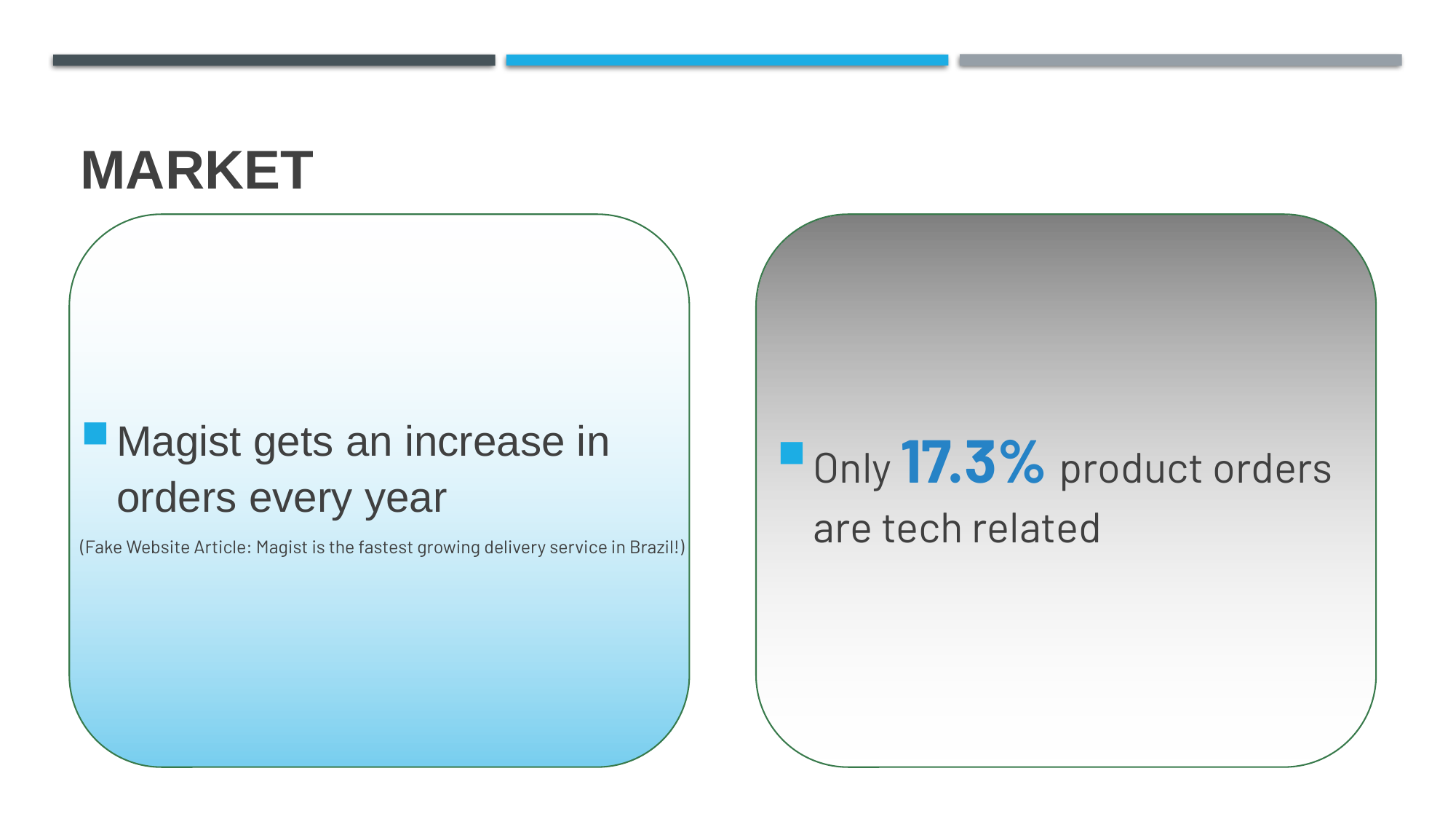

# Market

Magist gets an increase in orders every year
(Fake Website Article: Magist is the fastest growing delivery service in Brazil!)
Only 17.3% product orders are tech related